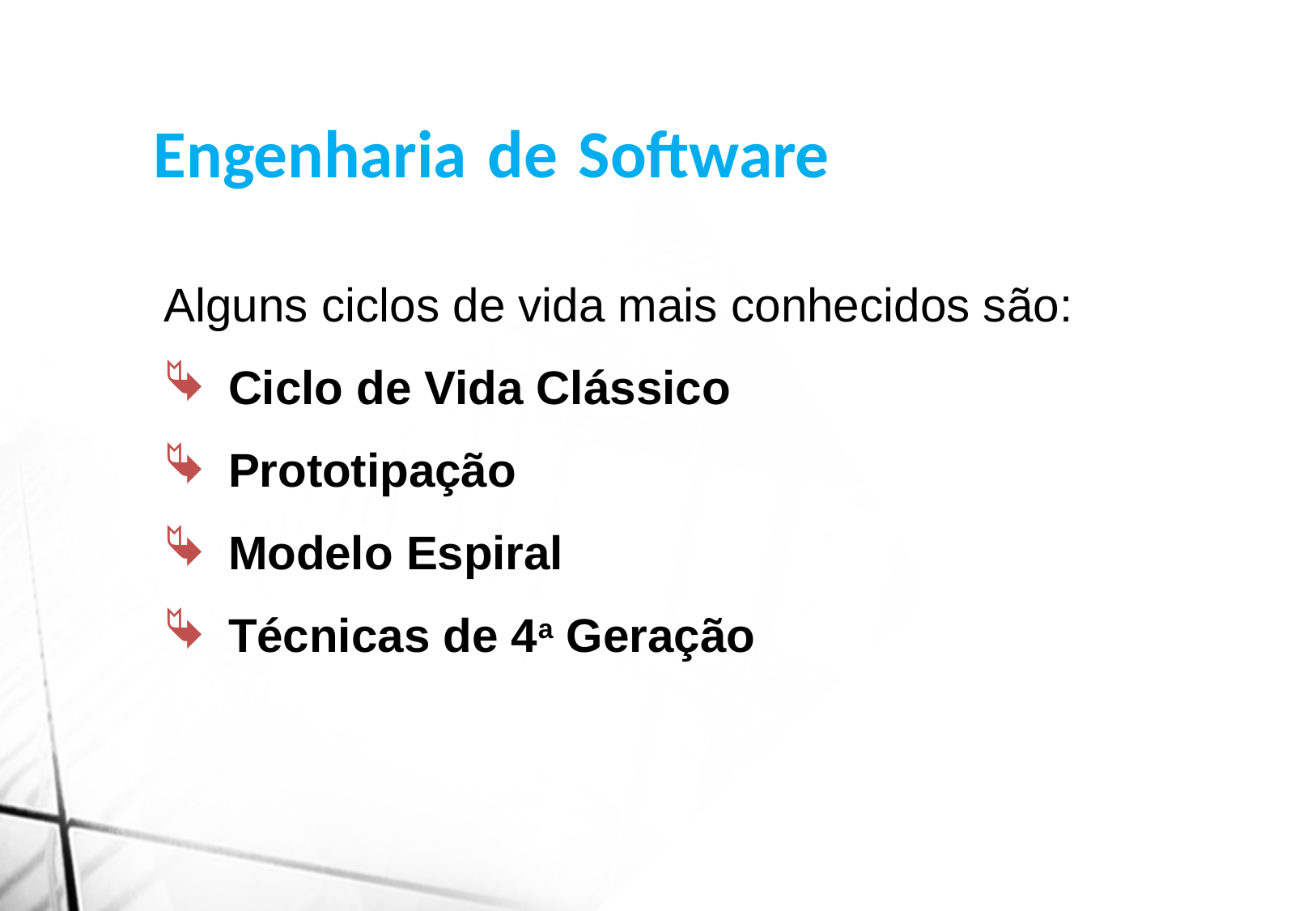

Engenharia de Software
Alguns ciclos de vida mais conhecidos são:
Ciclo de Vida Clássico
Prototipação
Modelo Espiral
Técnicas de 4a Geração